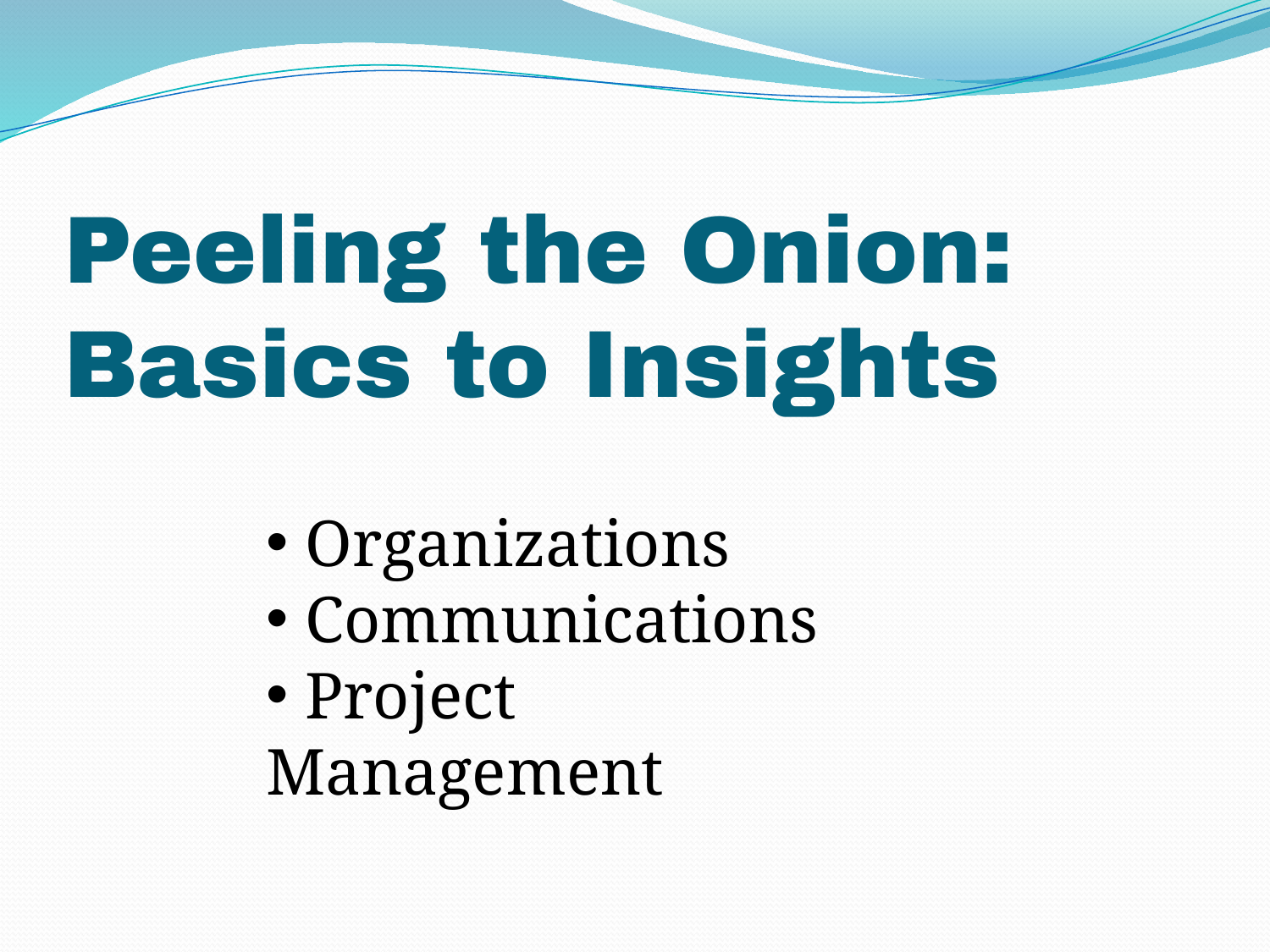

# Peeling the Onion: Basics to Insights
 Organizations
 Communications
 Project Management